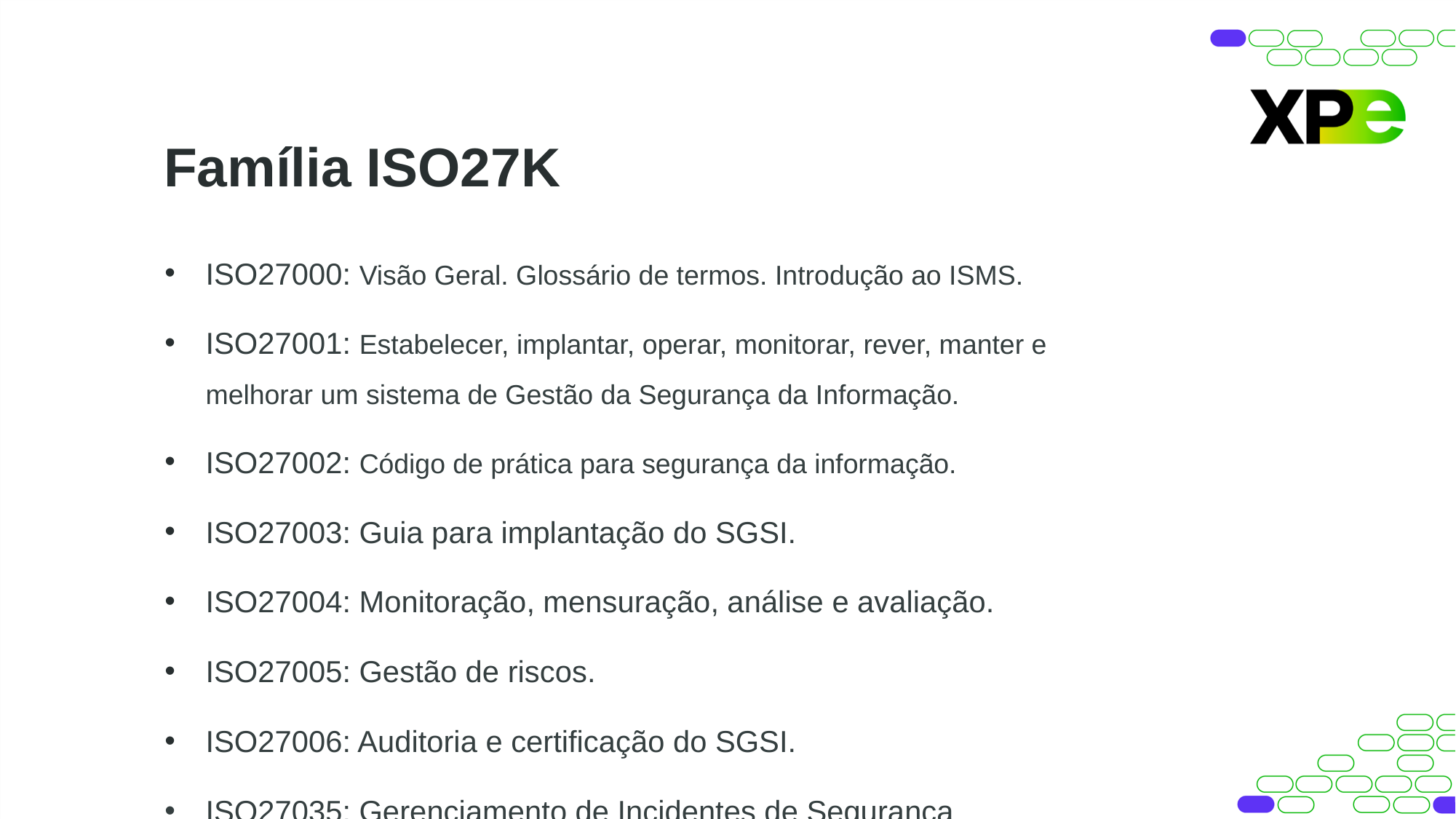

Família ISO27K
ISO27000: Visão Geral. Glossário de termos. Introdução ao ISMS.
ISO27001: Estabelecer, implantar, operar, monitorar, rever, manter e melhorar um sistema de Gestão da Segurança da Informação.
ISO27002: Código de prática para segurança da informação.
ISO27003: Guia para implantação do SGSI.
ISO27004: Monitoração, mensuração, análise e avaliação.
ISO27005: Gestão de riscos.
ISO27006: Auditoria e certificação do SGSI.
ISO27035: Gerenciamento de Incidentes de Segurança